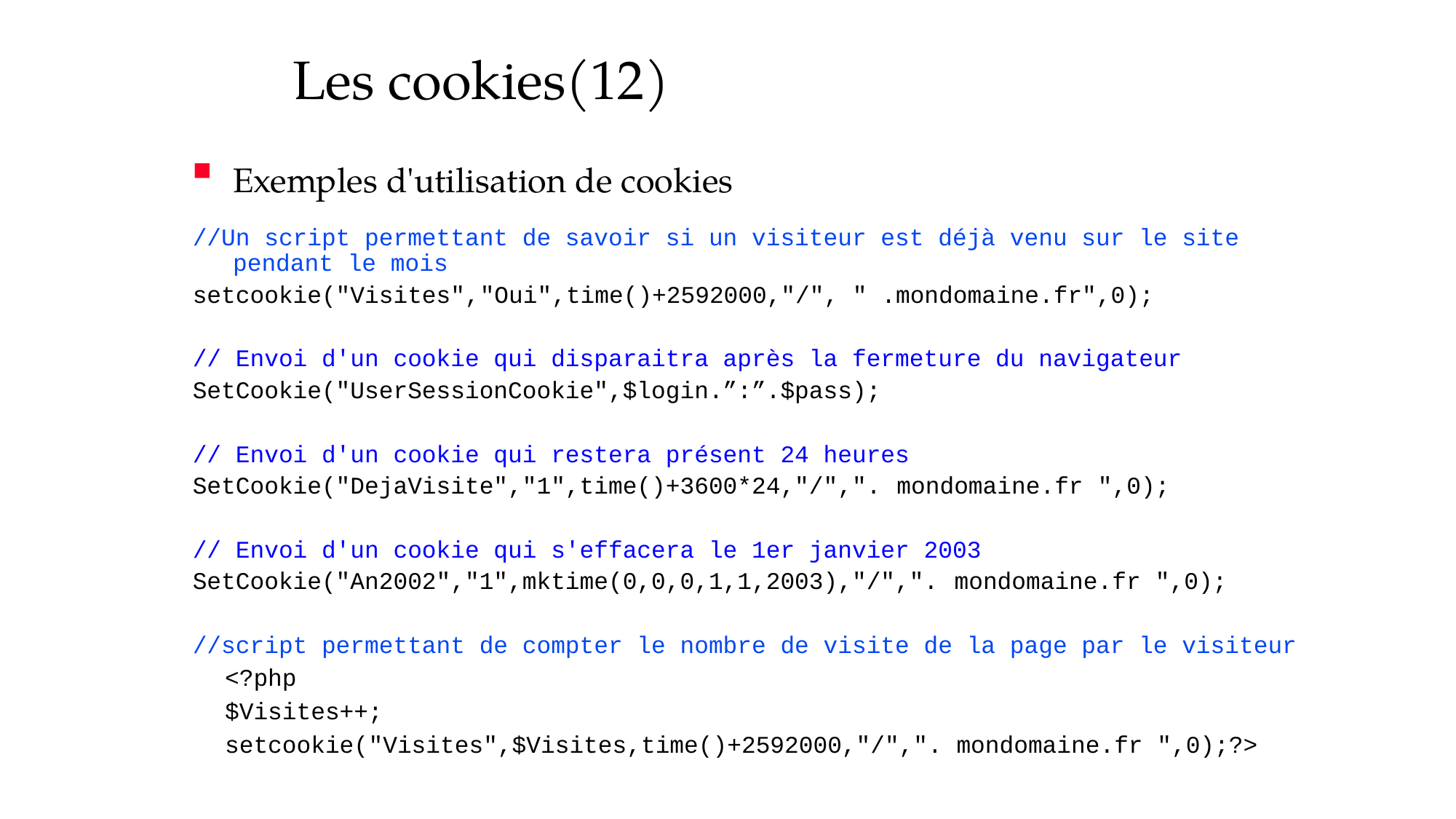

# Les cookies(12)
Exemples d'utilisation de cookies

//Un script permettant de savoir si un visiteur est déjà venu sur le site pendant le mois
setcookie("Visites","Oui",time()+2592000,"/", " .mondomaine.fr",0);

// Envoi d'un cookie qui disparaitra après la fermeture du navigateur
SetCookie("UserSessionCookie",$login.”:”.$pass);

// Envoi d'un cookie qui restera présent 24 heures
SetCookie("DejaVisite","1",time()+3600*24,"/",". mondomaine.fr ",0);

// Envoi d'un cookie qui s'effacera le 1er janvier 2003
SetCookie("An2002","1",mktime(0,0,0,1,1,2003),"/",". mondomaine.fr ",0);

//script permettant de compter le nombre de visite de la page par le visiteur
<?php
$Visites++;
setcookie("Visites",$Visites,time()+2592000,"/",". mondomaine.fr ",0);?>